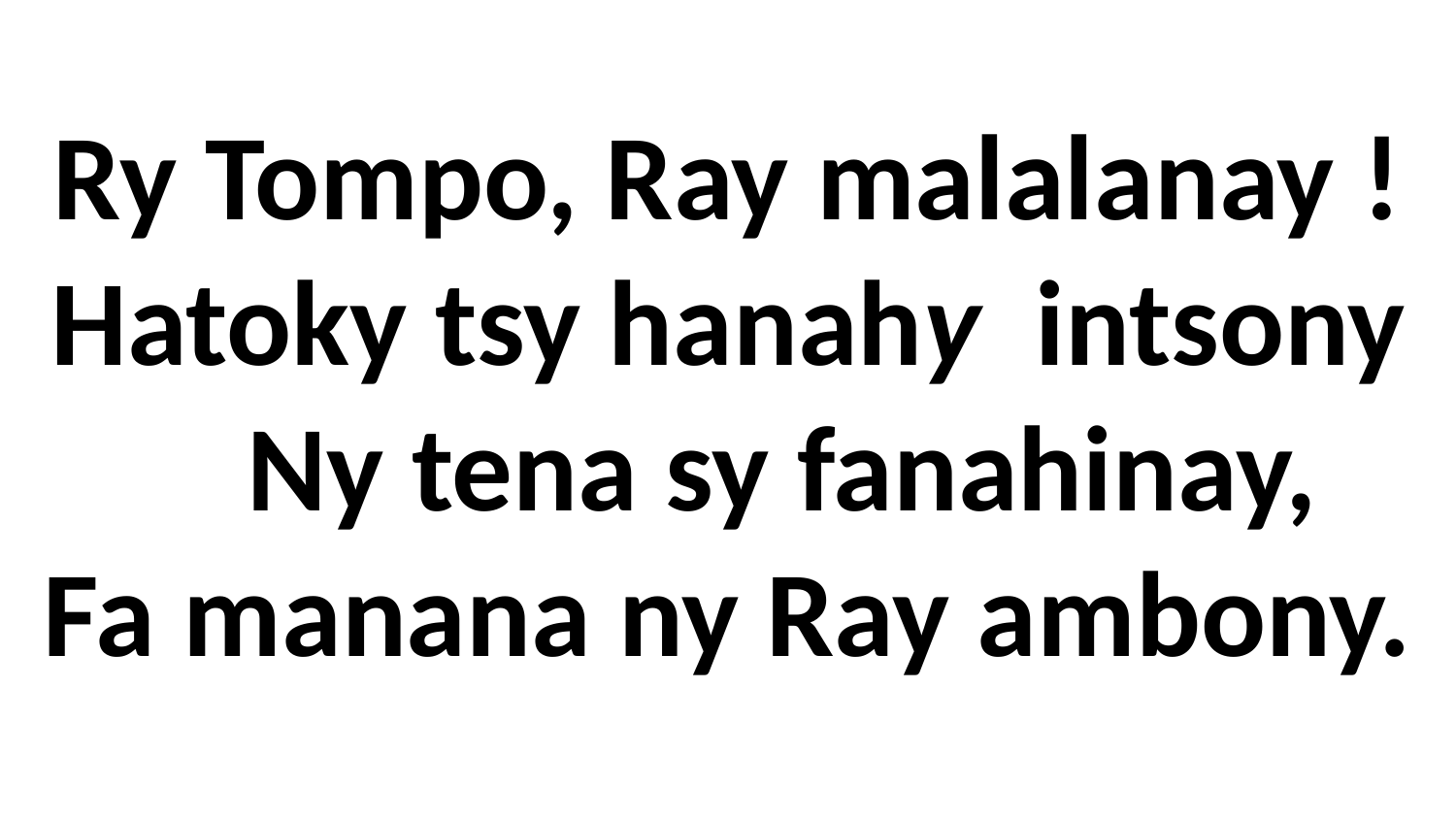

# Ry Tompo, Ray malalanay ! Hatoky tsy hanahy  intsony Ny tena sy fanahinay, Fa manana ny Ray ambony.